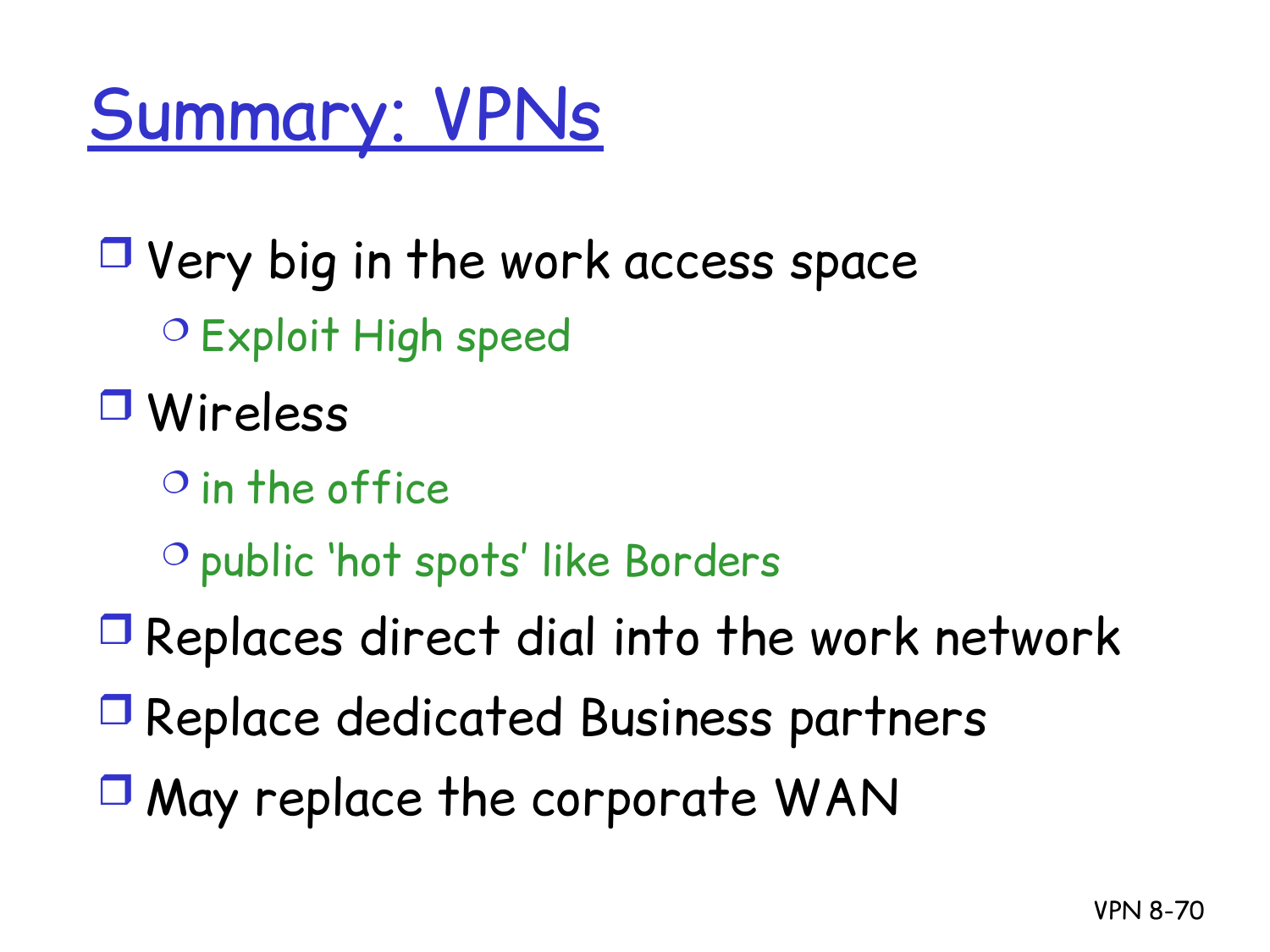

# Summary: VPNs
Very big in the work access space
Exploit High speed
Wireless
in the office
public ‘hot spots’ like Borders
Replaces direct dial into the work network
Replace dedicated Business partners
May replace the corporate WAN
VPN 8-70